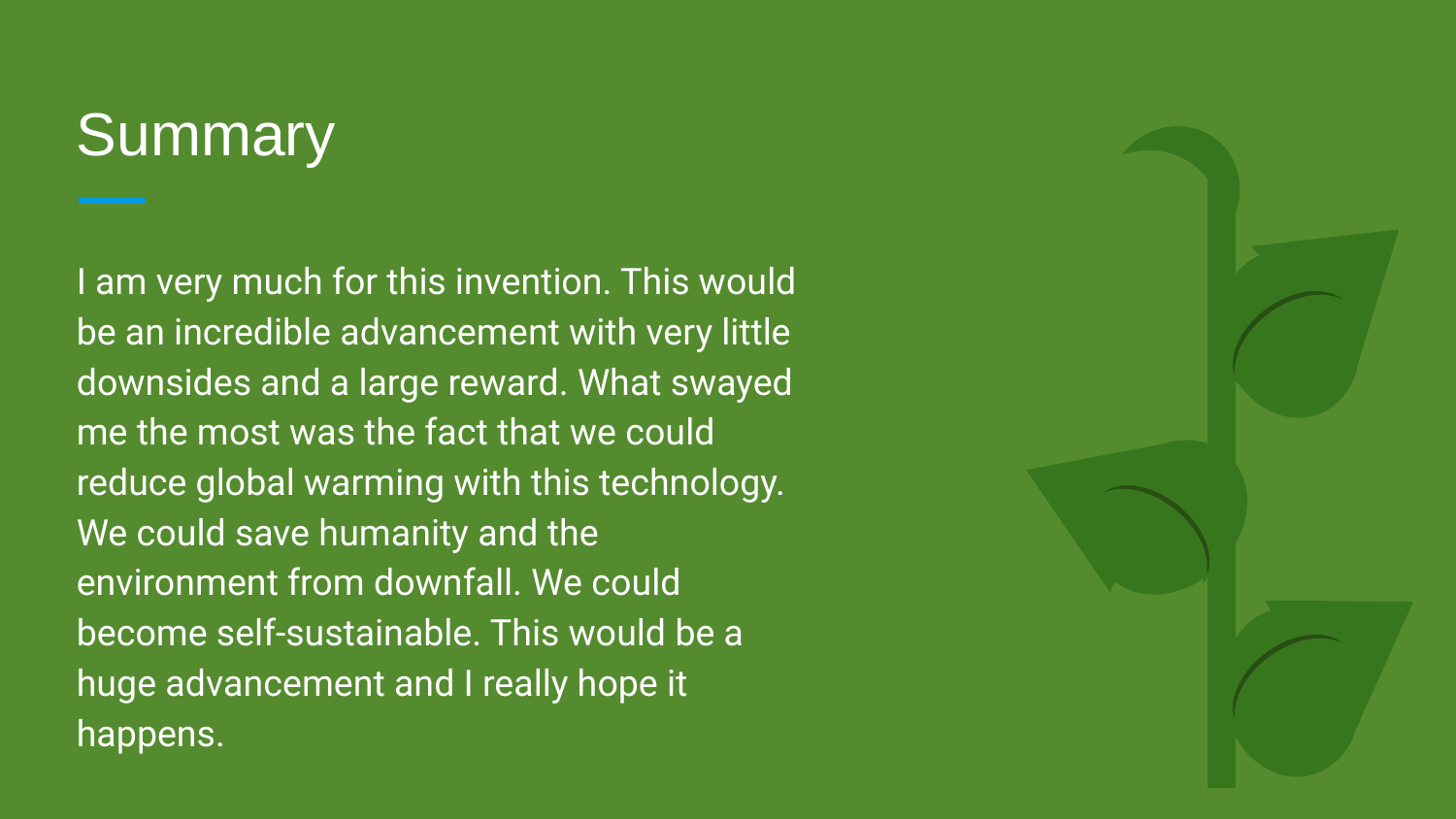

# Summary

I am very much for this invention. This would be an incredible advancement with very little downsides and a large reward. What swayed me the most was the fact that we could reduce global warming with this technology. We could save humanity and the environment from downfall. We could become self-sustainable. This would be a huge advancement and I really hope it happens.